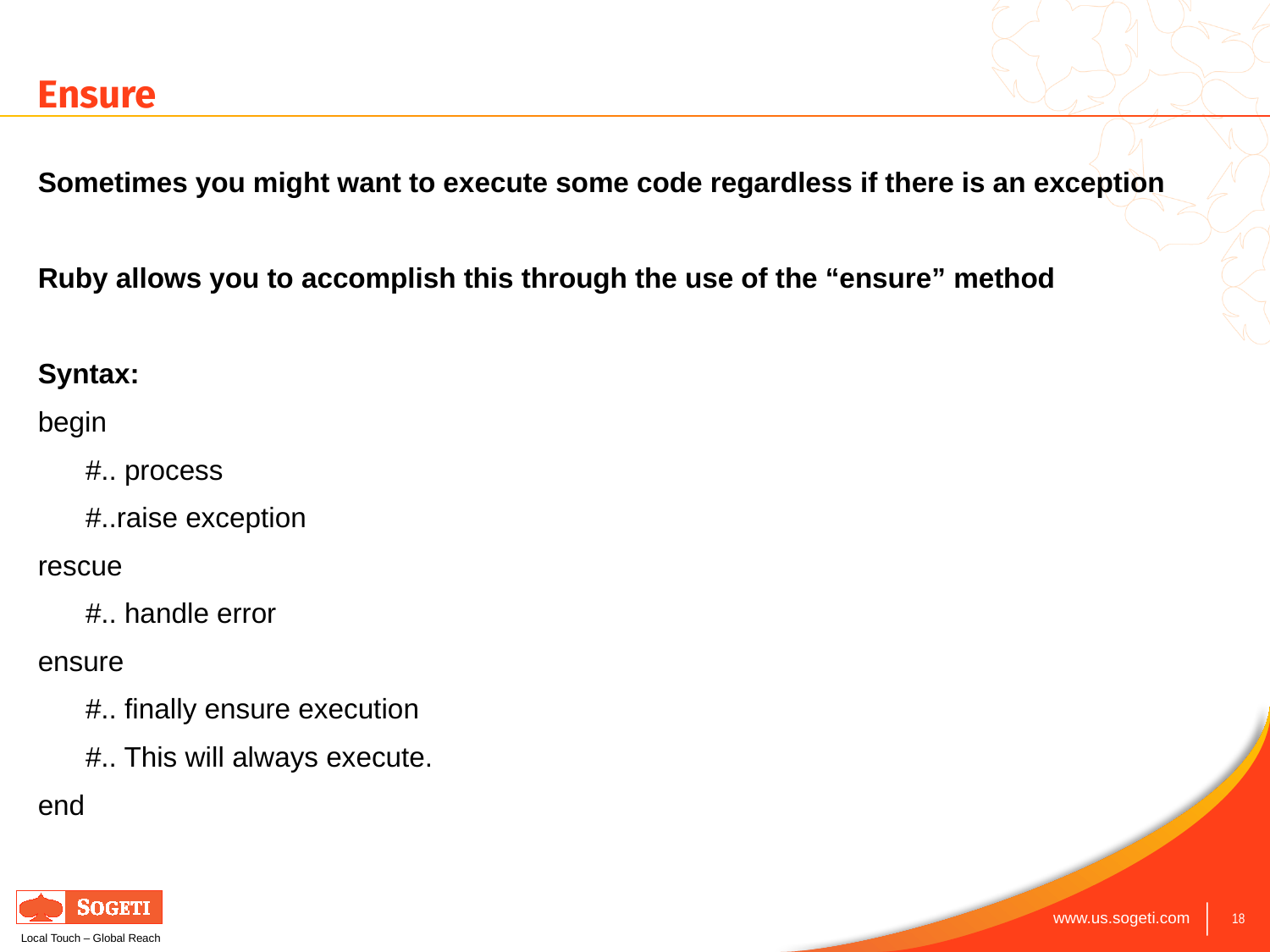

# Ensure
Sometimes you might want to execute some code regardless if there is an exception

Ruby allows you to accomplish this through the use of the “ensure” method

Syntax:
begin
	#.. process
	#..raise exception
rescue
	#.. handle error
ensure
	#.. finally ensure execution
	#.. This will always execute.
end